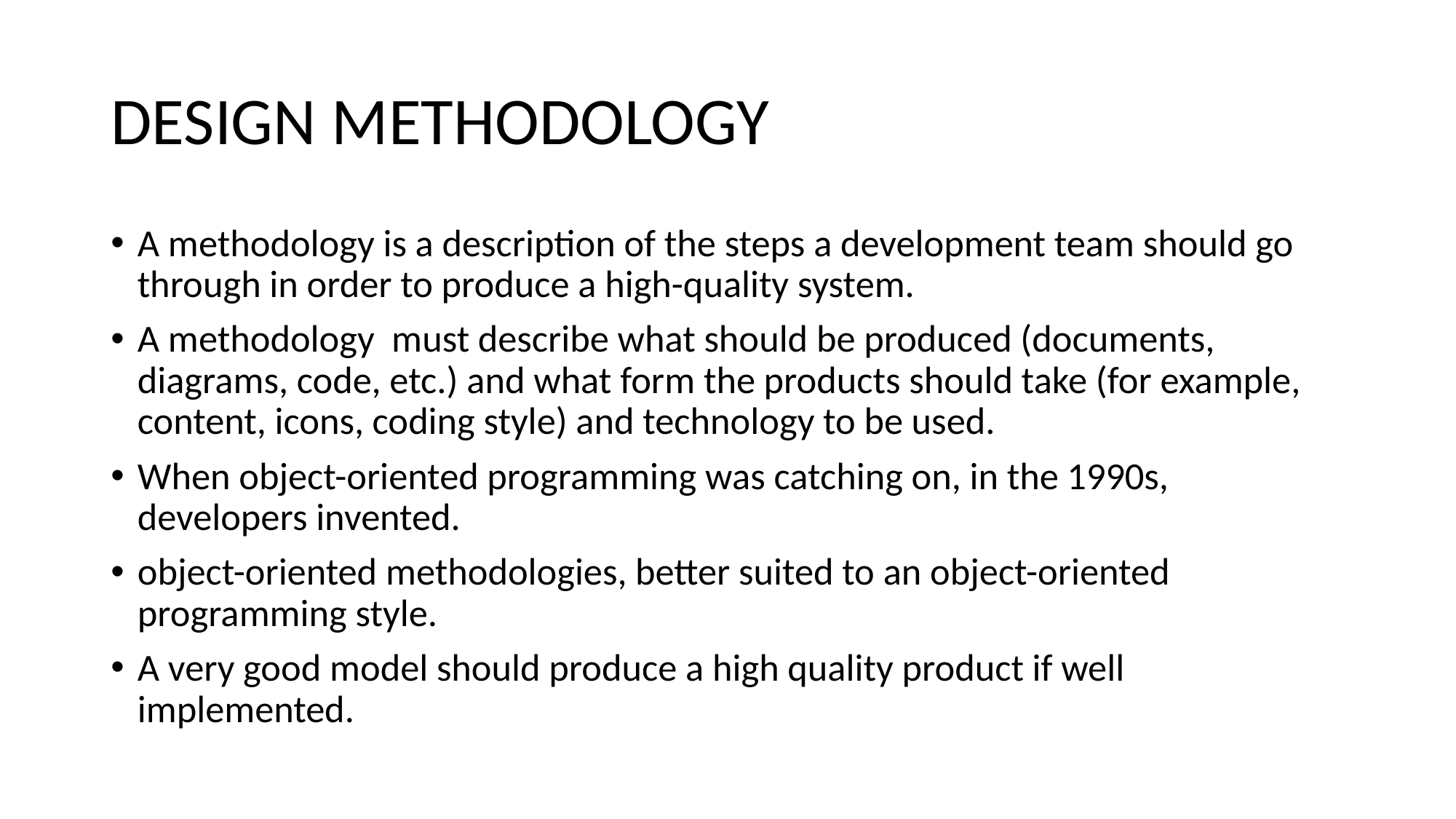

# DESIGN METHODOLOGY
A methodology is a description of the steps a development team should go through in order to produce a high-quality system.
A methodology  must describe what should be produced (documents, diagrams, code, etc.) and what form the products should take (for example, content, icons, coding style) and technology to be used.
When object-oriented programming was catching on, in the 1990s, developers invented.
object-oriented methodologies, better suited to an object-oriented programming style.
A very good model should produce a high quality product if well implemented.